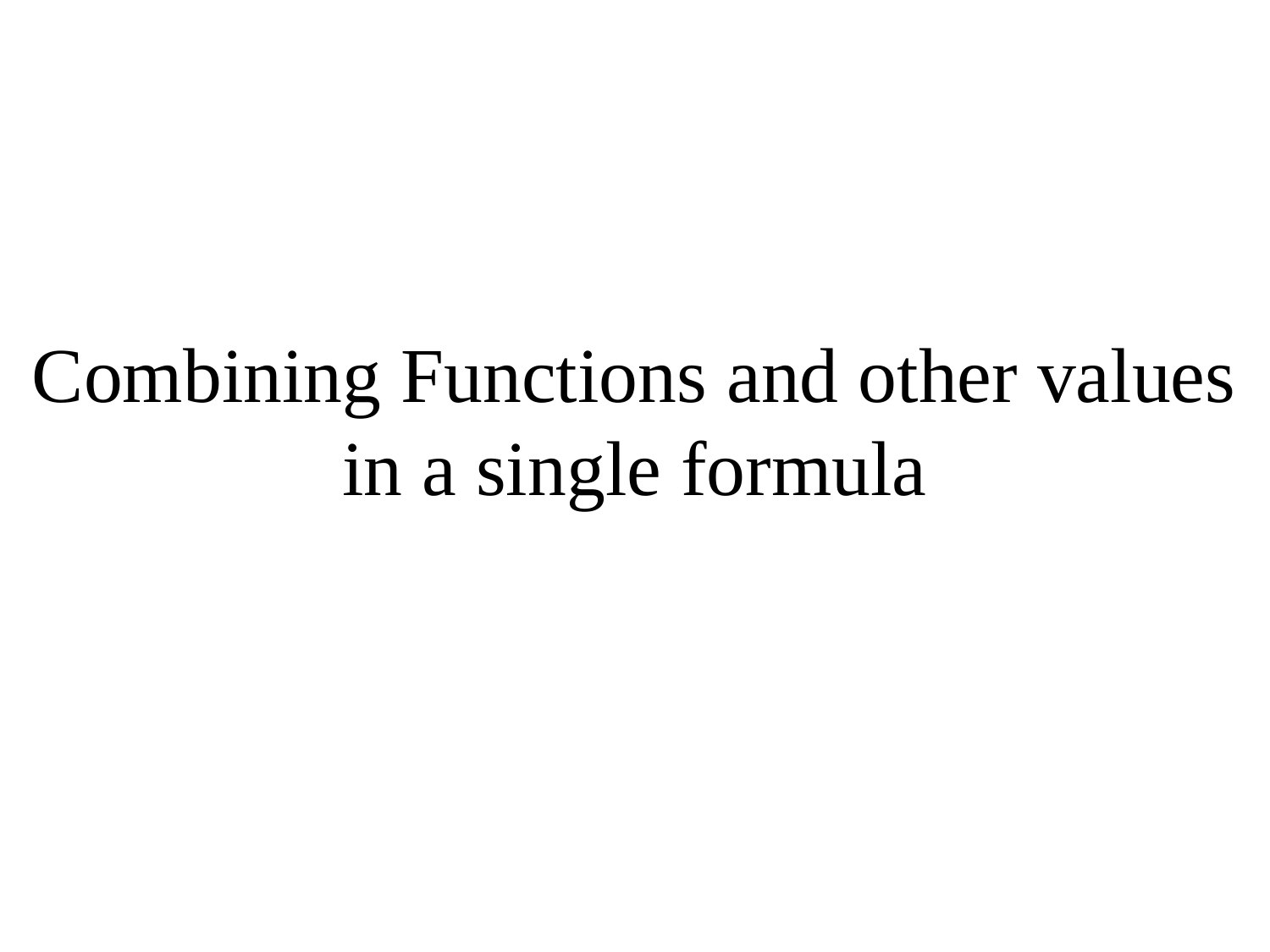

62
# Combining Functions and other values in a single formula